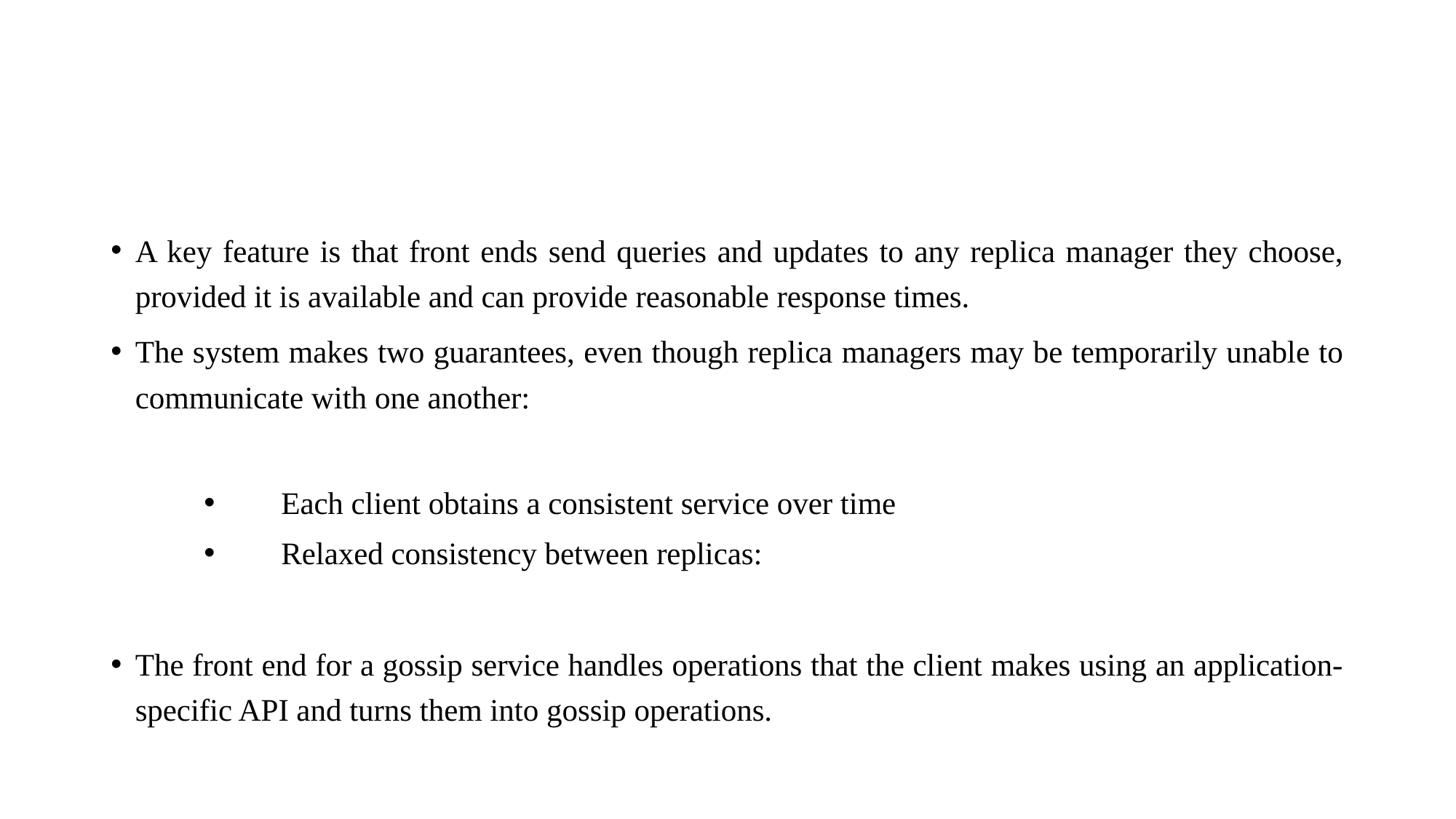

#
A key feature is that front ends send queries and updates to any replica manager they choose, provided it is available and can provide reasonable response times.
The system makes two guarantees, even though replica managers may be temporarily unable to communicate with one another:

Each client obtains a consistent service over time
Relaxed consistency between replicas:

The front end for a gossip service handles operations that the client makes using an application-specific API and turns them into gossip operations.